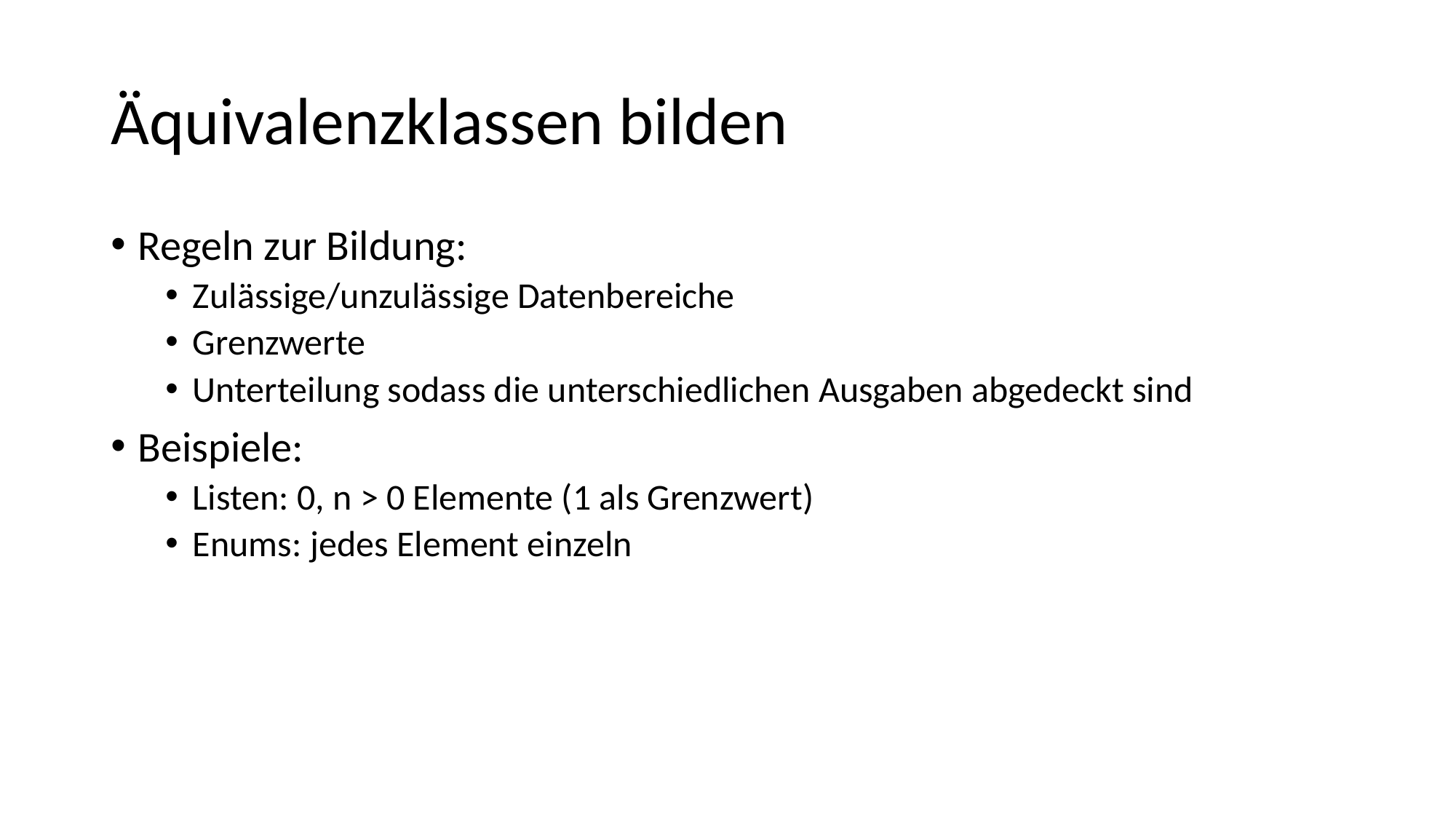

# Äquivalenzklassen bilden
Regeln zur Bildung:
Zulässige/unzulässige Datenbereiche
Grenzwerte
Unterteilung sodass die unterschiedlichen Ausgaben abgedeckt sind
Beispiele:
Listen: 0, n > 0 Elemente (1 als Grenzwert)
Enums: jedes Element einzeln